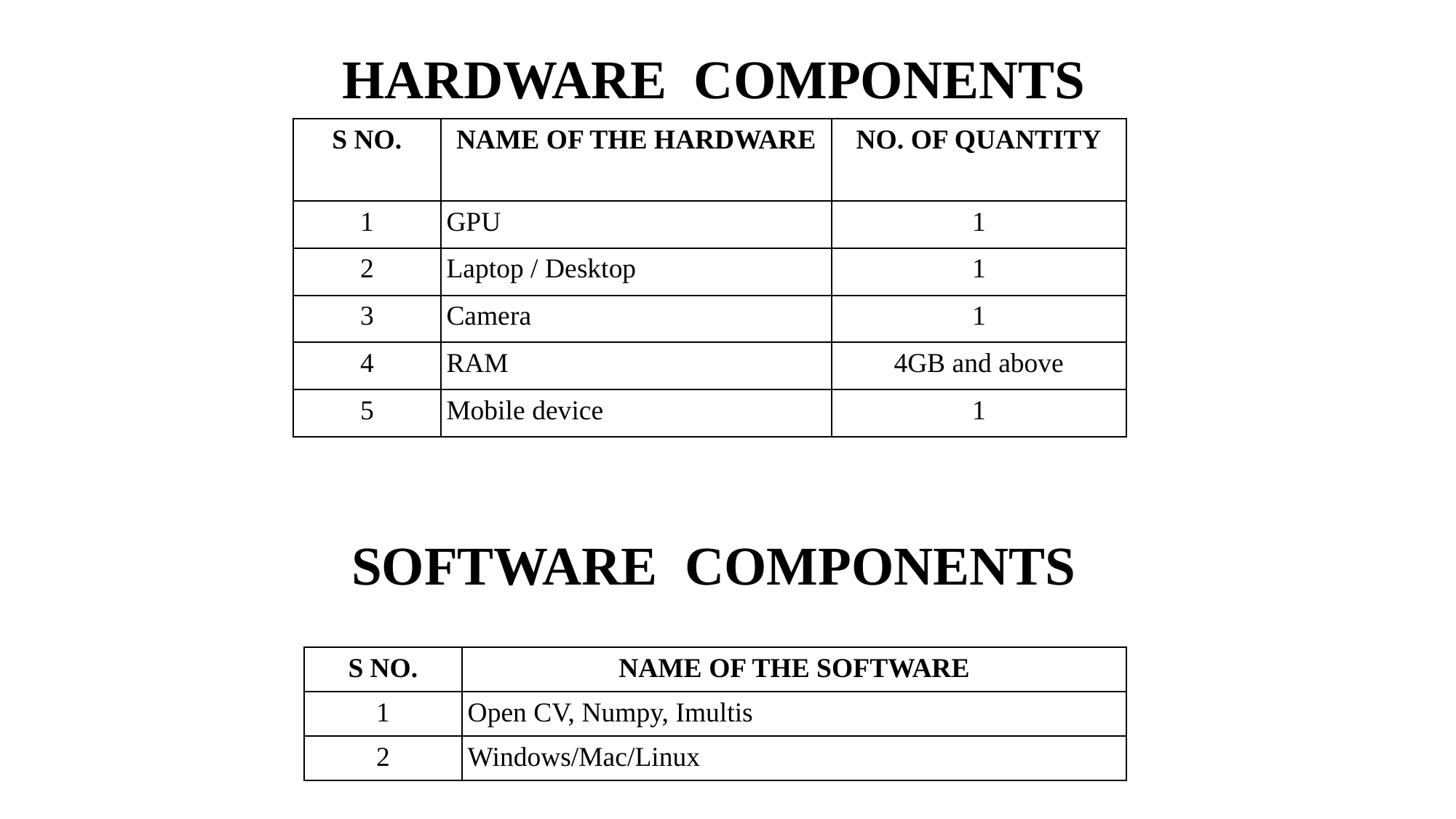

# HARDWARE  COMPONENTS
| S NO. | NAME OF THE HARDWARE | NO. OF QUANTITY |
| --- | --- | --- |
| 1 | GPU | 1 |
| 2 | Laptop / Desktop | 1 |
| 3 | Camera | 1 |
| 4 | RAM | 4GB and above |
| 5 | Mobile device | 1 |
SOFTWARE  COMPONENTS
| S NO. | NAME OF THE SOFTWARE |
| --- | --- |
| 1 | Open CV, Numpy, Imultis |
| 2 | Windows/Mac/Linux |